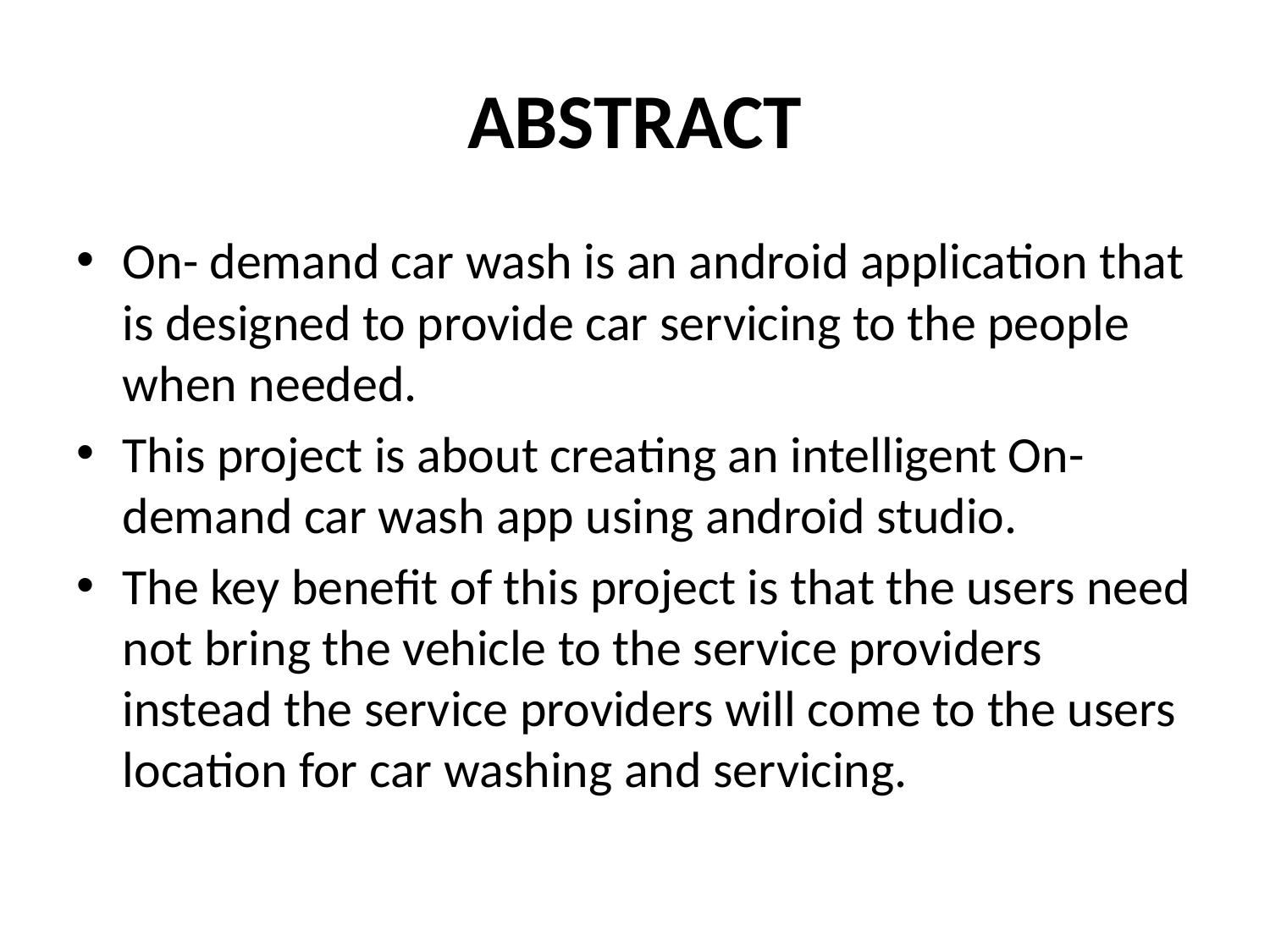

# ABSTRACT
On- demand car wash is an android application that is designed to provide car servicing to the people when needed.
This project is about creating an intelligent On-demand car wash app using android studio.
The key benefit of this project is that the users need not bring the vehicle to the service providers instead the service providers will come to the users location for car washing and servicing.